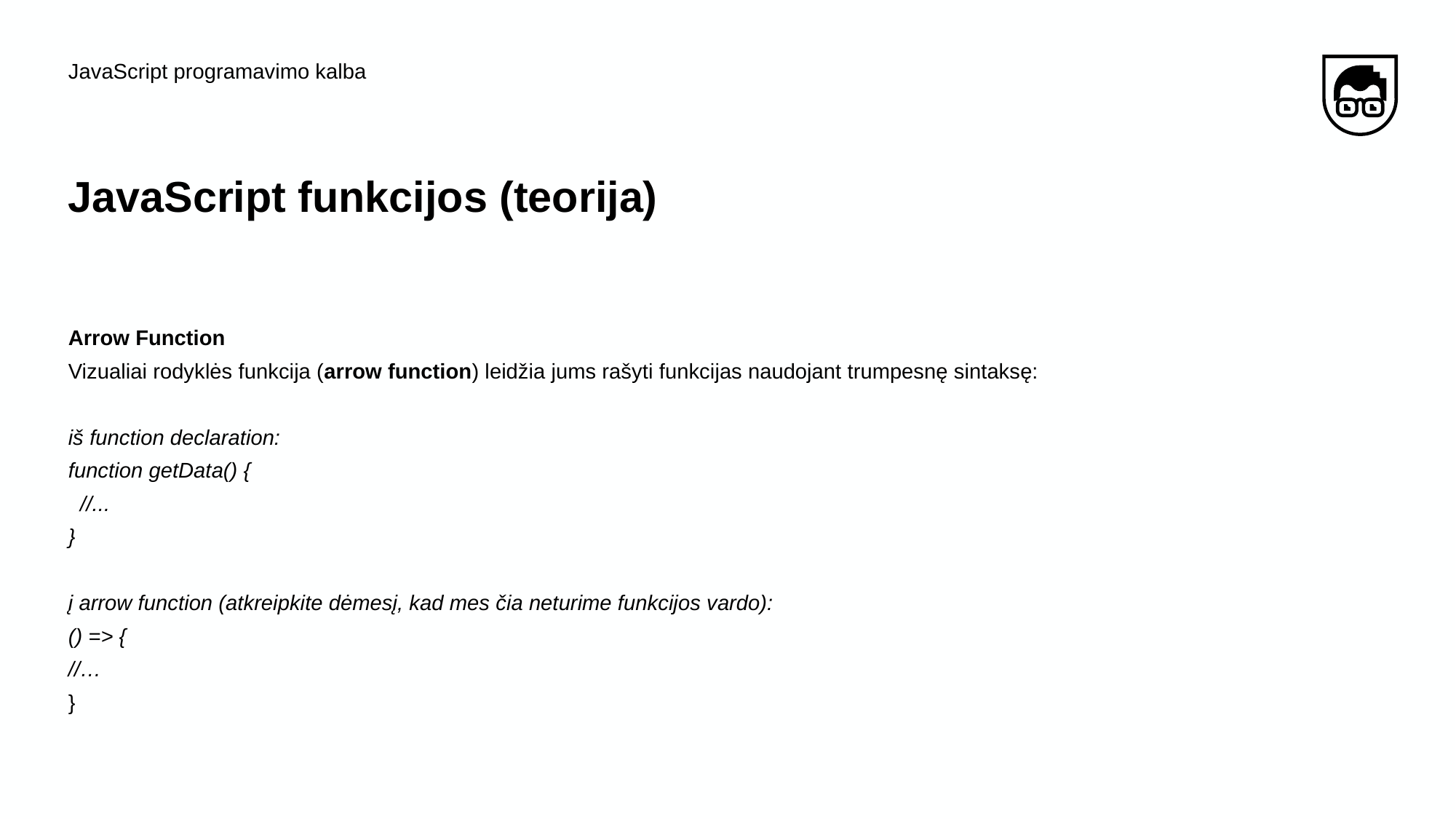

JavaScript programavimo kalba
# JavaScript funkcijos (teorija)
Arrow Function
Vizualiai rodyklės funkcija (arrow function) leidžia jums rašyti funkcijas naudojant trumpesnę sintaksę:

iš function declaration:
function getData() {
  //...
}

į arrow function (atkreipkite dėmesį, kad mes čia neturime funkcijos vardo):
() => {
//…
}